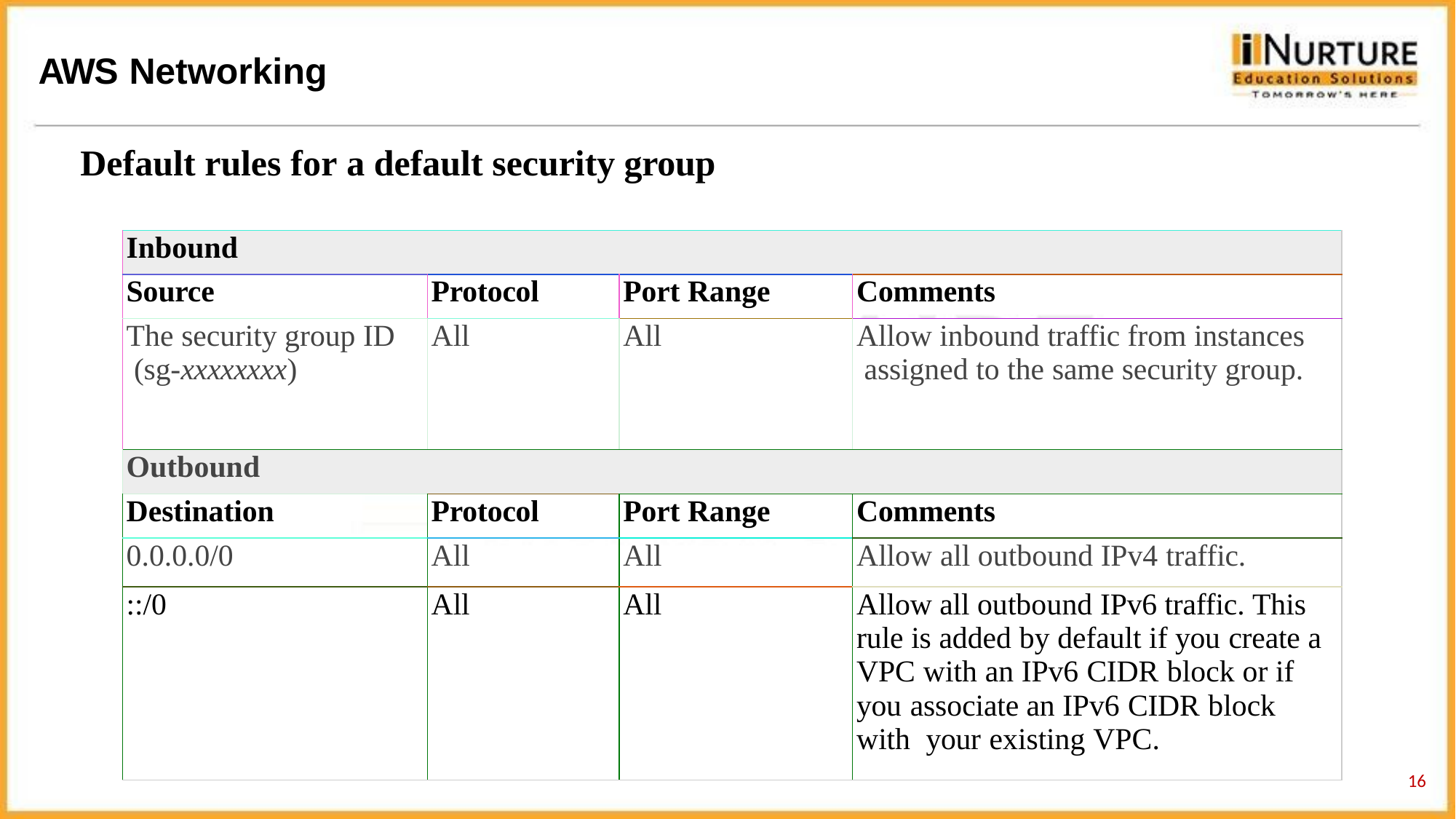

# AWS Networking
Default rules for a default security group
| Inbound |  |  |  |
| --- | --- | --- | --- |
| Source | Protocol | Port Range | Comments |
| The security group ID (sg-xxxxxxxx) | All | All | Allow inbound traffic from instances assigned to the same security group. |
| Outbound |  |  |  |
| Destination | Protocol | Port Range | Comments |
| 0.0.0.0/0 | All | All | Allow all outbound IPv4 traffic. |
| ::/0 | All | All | Allow all outbound IPv6 traffic. This rule is added by default if you create a VPC with an IPv6 CIDR block or if you associate an IPv6 CIDR block with your existing VPC. |
16